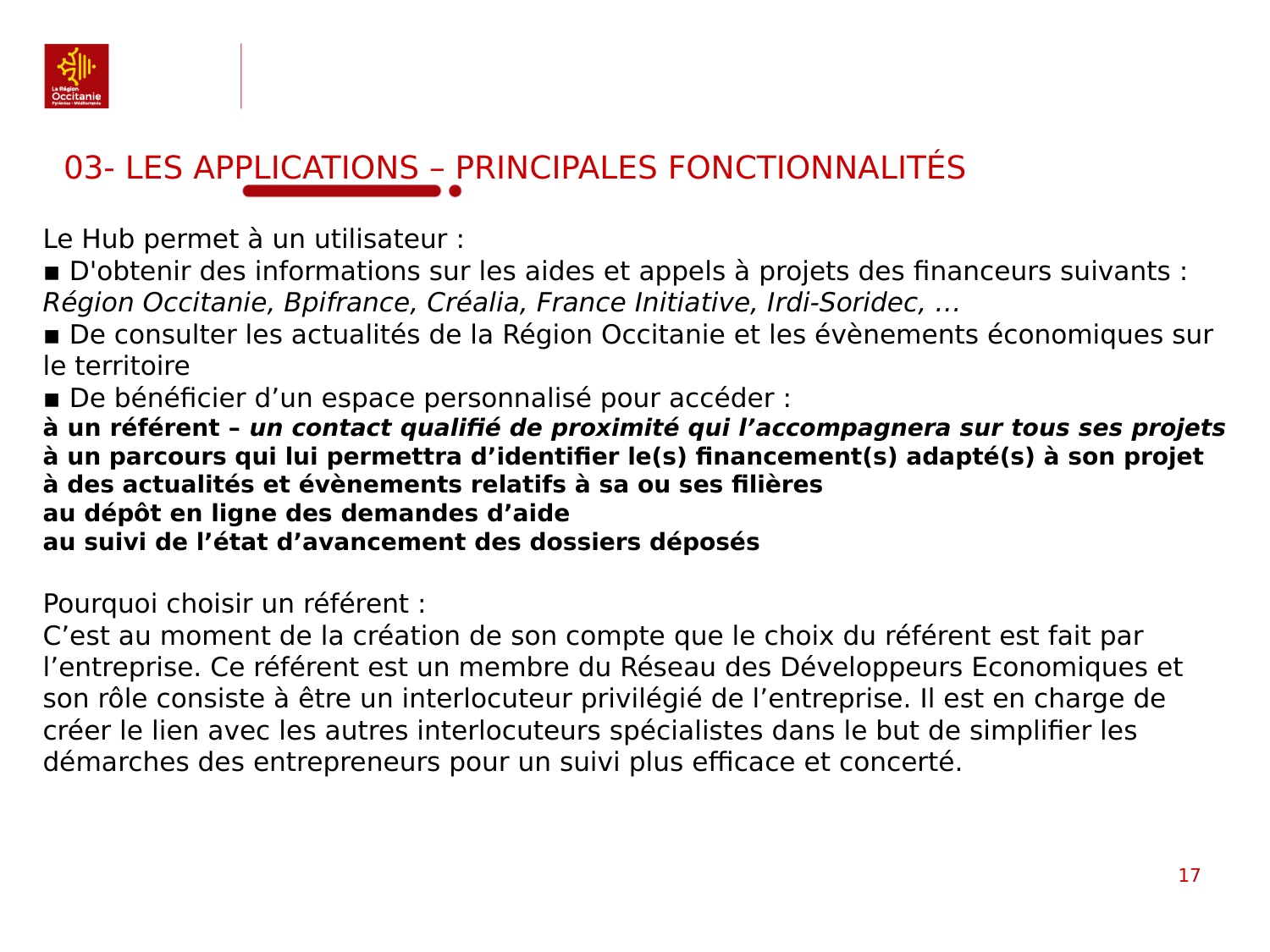

# 03- Les APPLICATIONS – Principales fonctionnalités
Le Hub permet à un utilisateur :
▪ D'obtenir des informations sur les aides et appels à projets des financeurs suivants : Région Occitanie, Bpifrance, Créalia, France Initiative, Irdi-Soridec, …
▪ De consulter les actualités de la Région Occitanie et les évènements économiques sur le territoire
▪ De bénéficier d’un espace personnalisé pour accéder :
à un référent – un contact qualifié de proximité qui l’accompagnera sur tous ses projets
à un parcours qui lui permettra d’identifier le(s) financement(s) adapté(s) à son projet
à des actualités et évènements relatifs à sa ou ses filières
au dépôt en ligne des demandes d’aide
au suivi de l’état d’avancement des dossiers déposés

Pourquoi choisir un référent :
C’est au moment de la création de son compte que le choix du référent est fait par l’entreprise. Ce référent est un membre du Réseau des Développeurs Economiques et son rôle consiste à être un interlocuteur privilégié de l’entreprise. Il est en charge de créer le lien avec les autres interlocuteurs spécialistes dans le but de simplifier les démarches des entrepreneurs pour un suivi plus efficace et concerté.